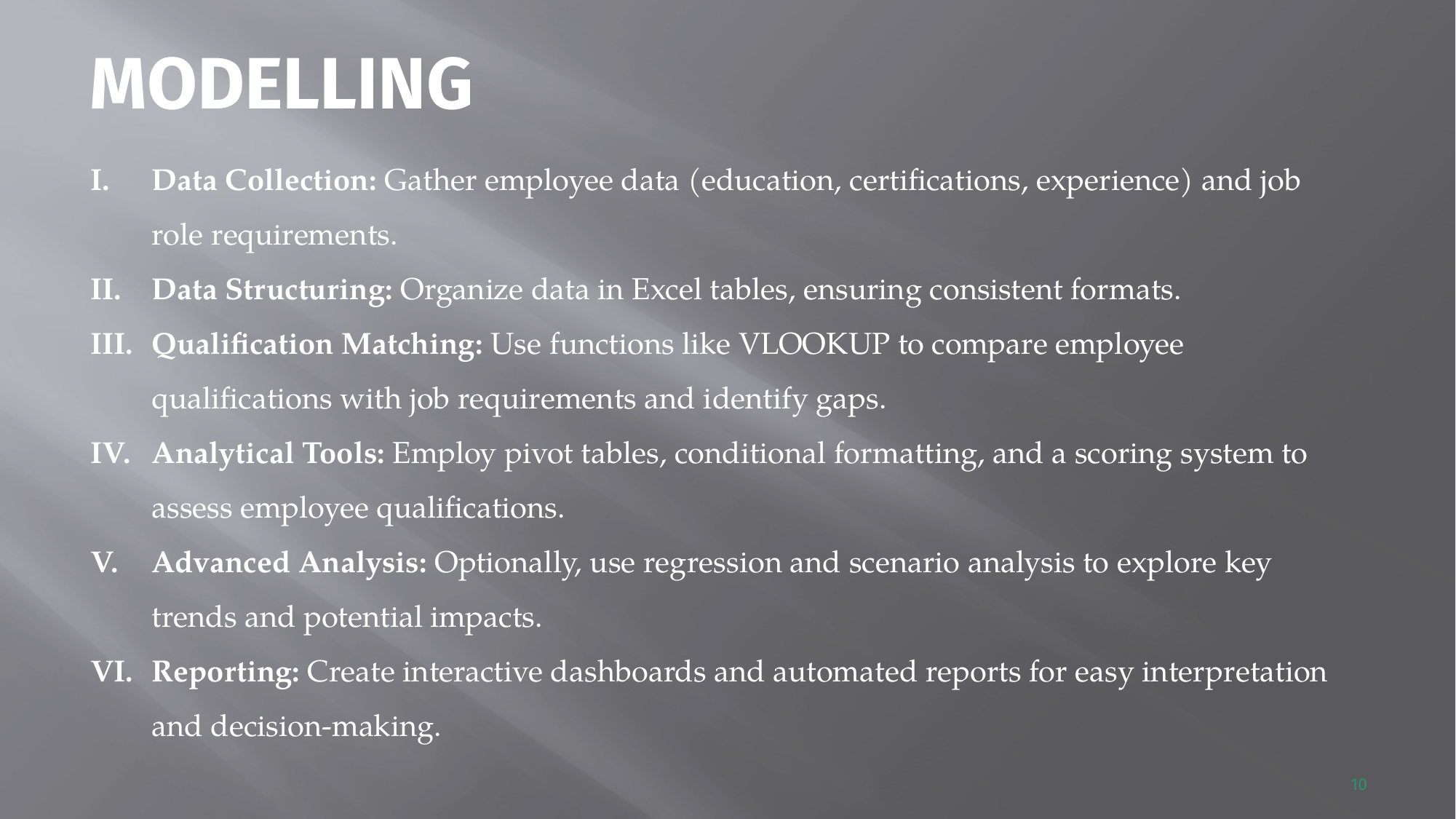

MODELLING
Data Collection: Gather employee data (education, certifications, experience) and job role requirements.
Data Structuring: Organize data in Excel tables, ensuring consistent formats.
Qualification Matching: Use functions like VLOOKUP to compare employee qualifications with job requirements and identify gaps.
Analytical Tools: Employ pivot tables, conditional formatting, and a scoring system to assess employee qualifications.
Advanced Analysis: Optionally, use regression and scenario analysis to explore key trends and potential impacts.
Reporting: Create interactive dashboards and automated reports for easy interpretation and decision-making.

10